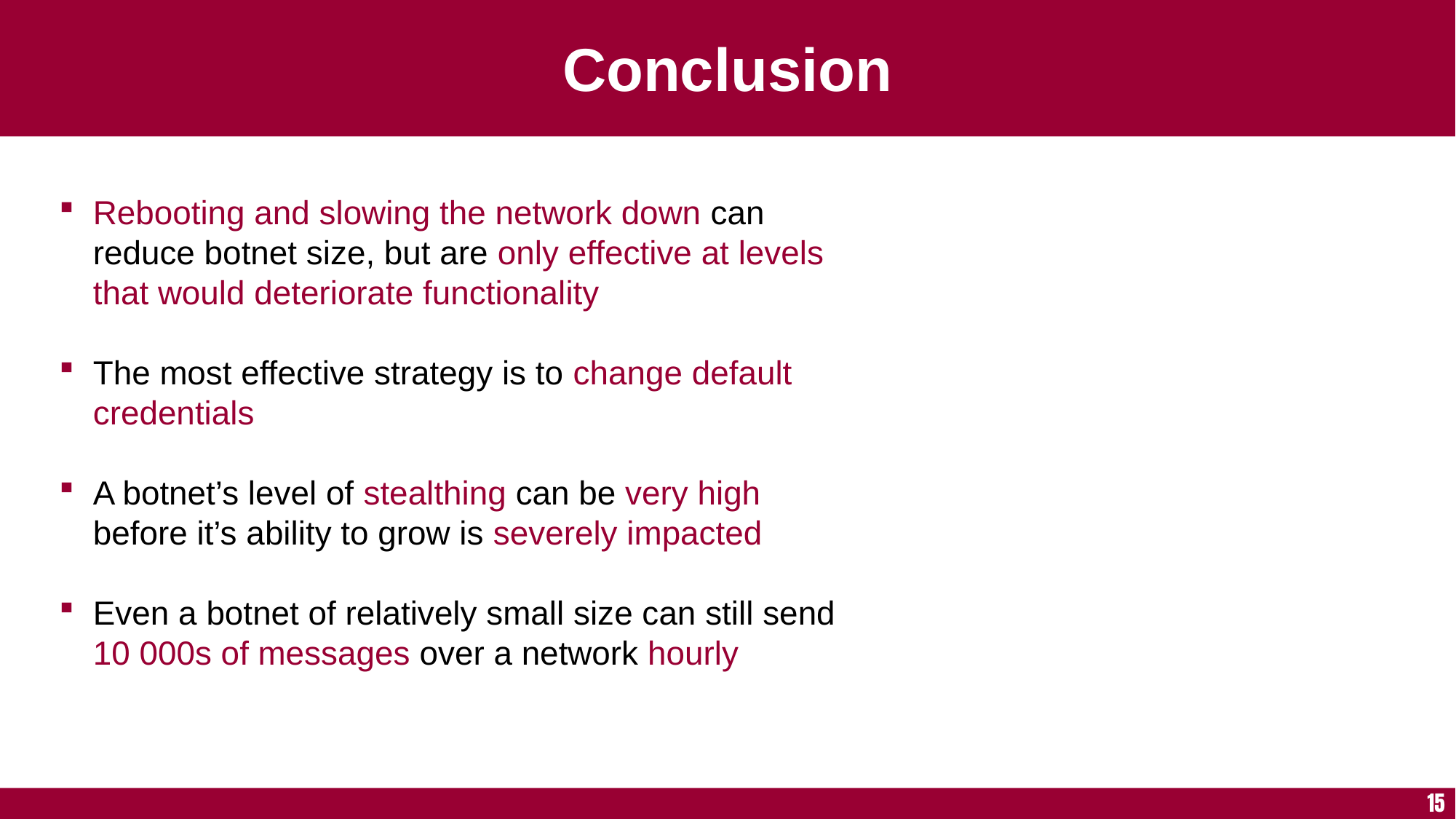

Conclusion
Rebooting and slowing the network down can reduce botnet size, but are only effective at levels that would deteriorate functionality

The most effective strategy is to change default credentials

A botnet’s level of stealthing can be very high before it’s ability to grow is severely impacted

Even a botnet of relatively small size can still send 10 000s of messages over a network hourly
15